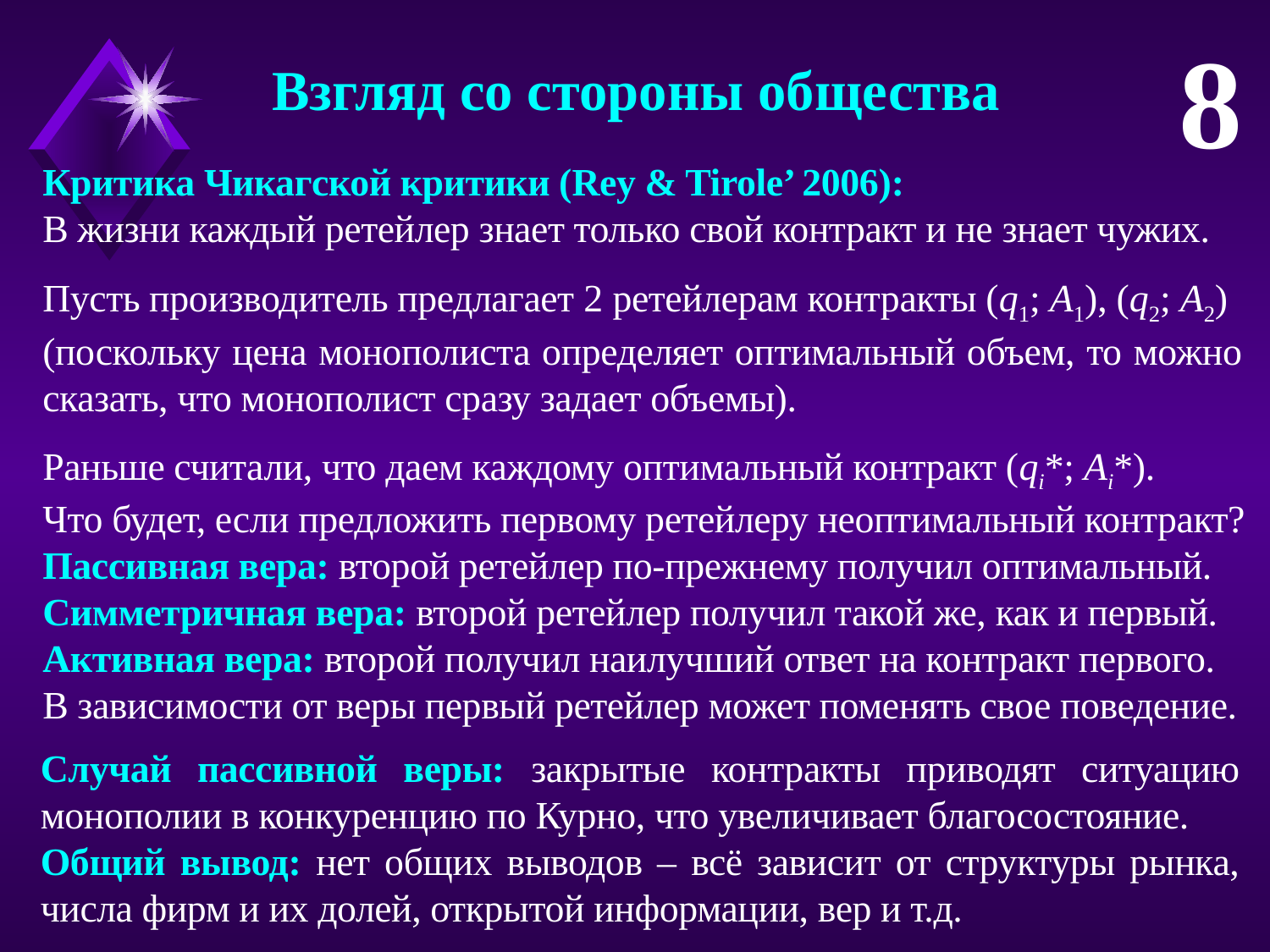

8
Взгляд со стороны общества
Критика Чикагской критики (Rey & Tirole’ 2006):
В жизни каждый ретейлер знает только свой контракт и не знает чужих.
Пусть производитель предлагает 2 ретейлерам контракты (q1; A1), (q2; A2)
(поскольку цена монополиста определяет оптимальный объем, то можно сказать, что монополист сразу задает объемы).
Раньше считали, что даем каждому оптимальный контракт (qi*; Ai*).
Что будет, если предложить первому ретейлеру неоптимальный контракт?
Пассивная вера: второй ретейлер по-прежнему получил оптимальный.
Симметричная вера: второй ретейлер получил такой же, как и первый.
Активная вера: второй получил наилучший ответ на контракт первого.
В зависимости от веры первый ретейлер может поменять свое поведение.
Случай пассивной веры: закрытые контракты приводят ситуацию монополии в конкуренцию по Курно, что увеличивает благосостояние.
Общий вывод: нет общих выводов – всё зависит от структуры рынка, числа фирм и их долей, открытой информации, вер и т.д.